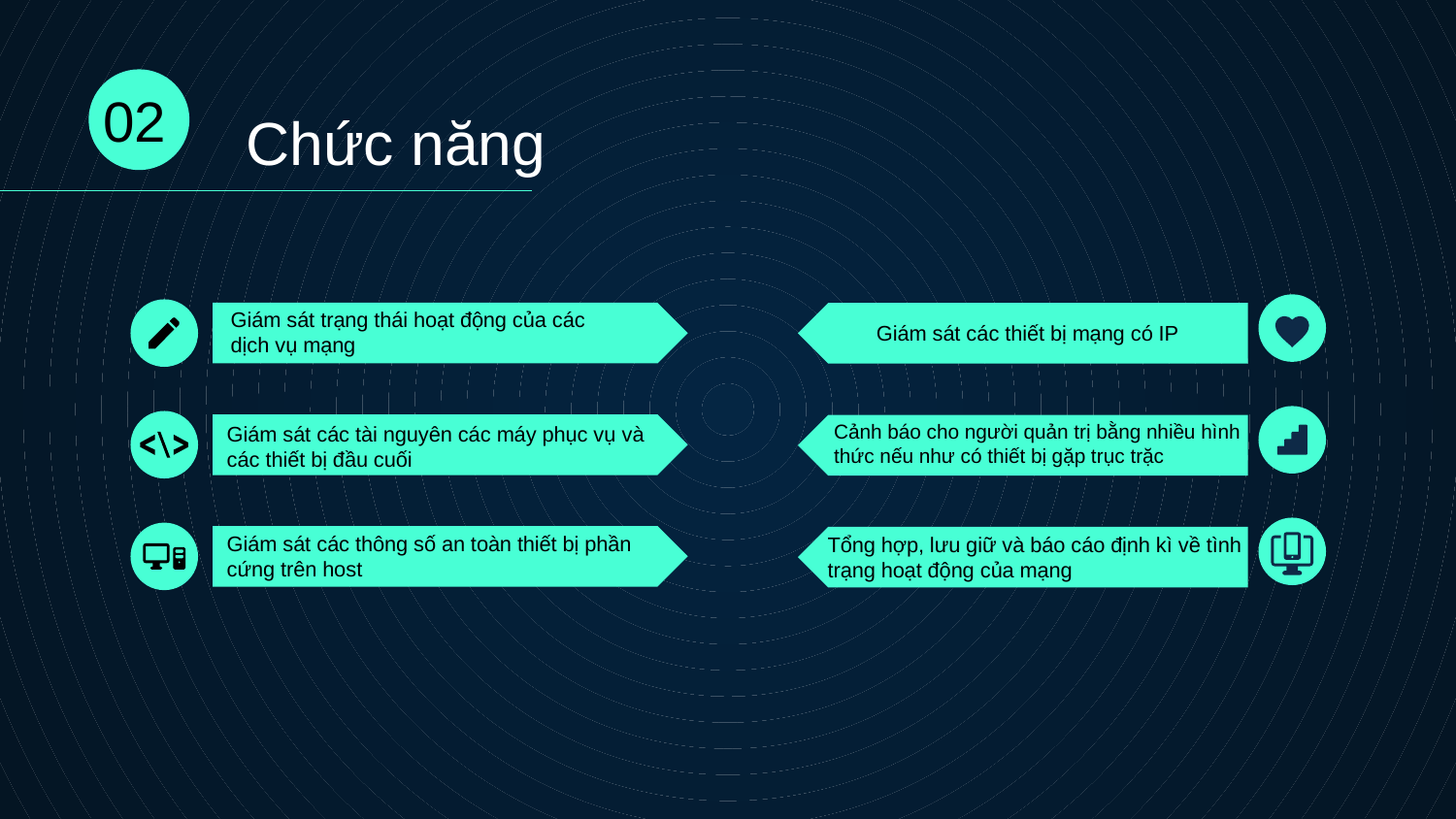

02
Chức năng

# Giám sát trạng thái hoạt động của các dịch vụ mạng
Giám sát các thiết bị mạng có IP

Giám sát các tài nguyên các máy phục vụ và các thiết bị đầu cuối

Cảnh báo cho người quản trị bằng nhiều hình thức nếu như có thiết bị gặp trục trặc

Tổng hợp, lưu giữ và báo cáo định kì về tình trạng hoạt động của mạng

Giám sát các thông số an toàn thiết bị phần cứng trên host